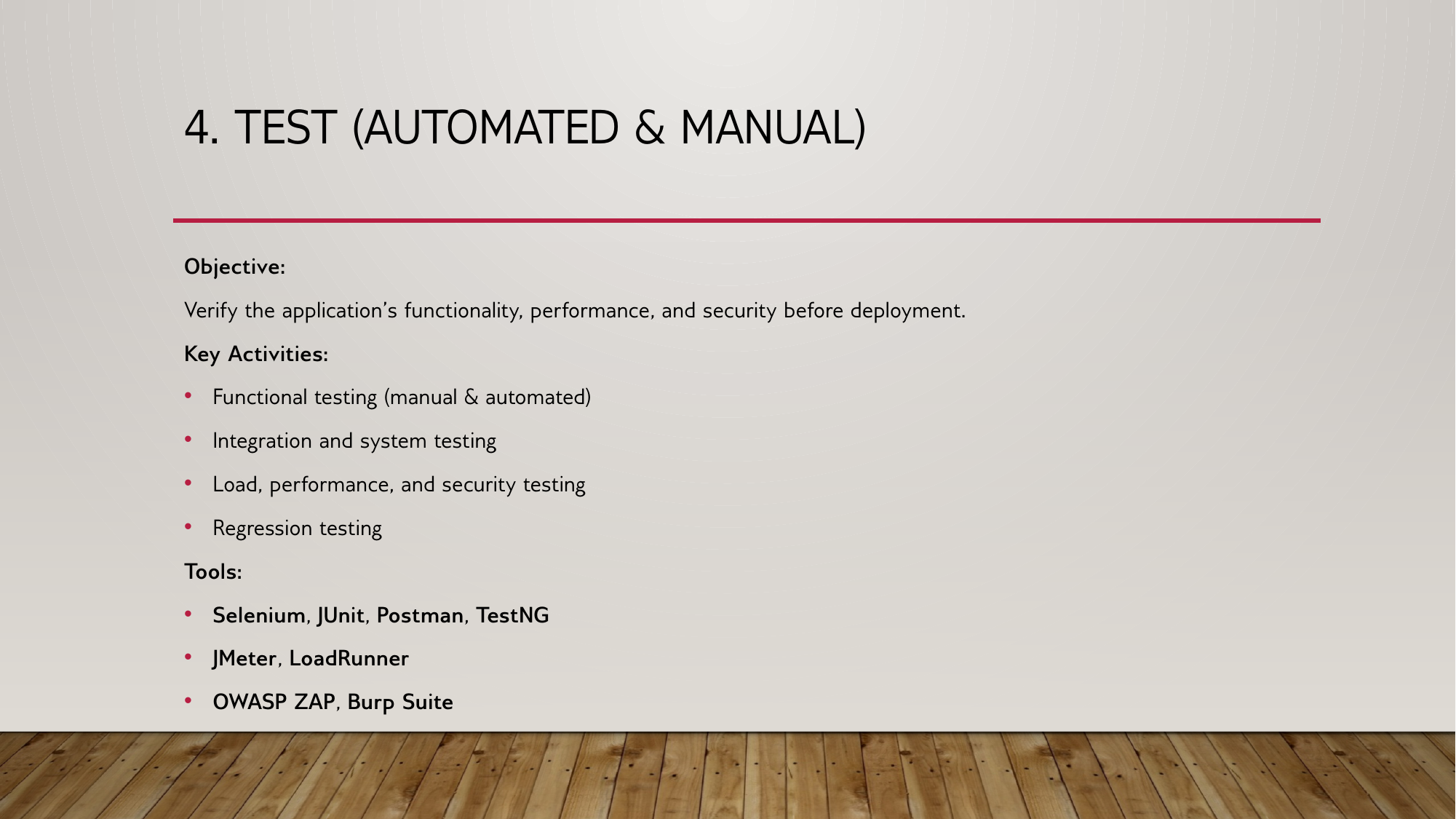

# 4. Test (Automated & Manual)
Objective:
Verify the application’s functionality, performance, and security before deployment.
Key Activities:
Functional testing (manual & automated)
Integration and system testing
Load, performance, and security testing
Regression testing
Tools:
Selenium, JUnit, Postman, TestNG
JMeter, LoadRunner
OWASP ZAP, Burp Suite